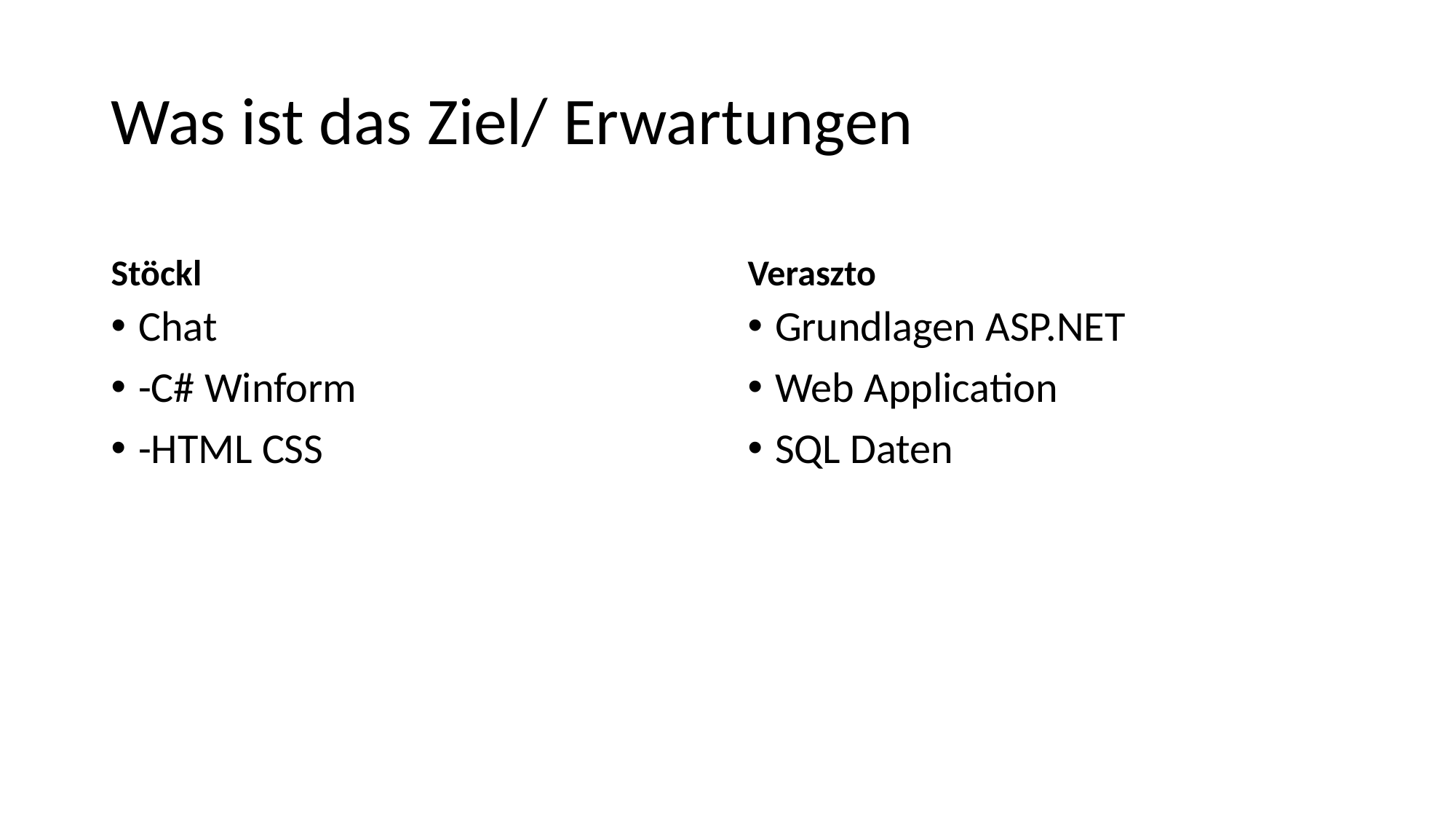

# Was ist das Ziel/ Erwartungen
Stöckl
Veraszto
Chat
-C# Winform
-HTML CSS
Grundlagen ASP.NET
Web Application
SQL Daten